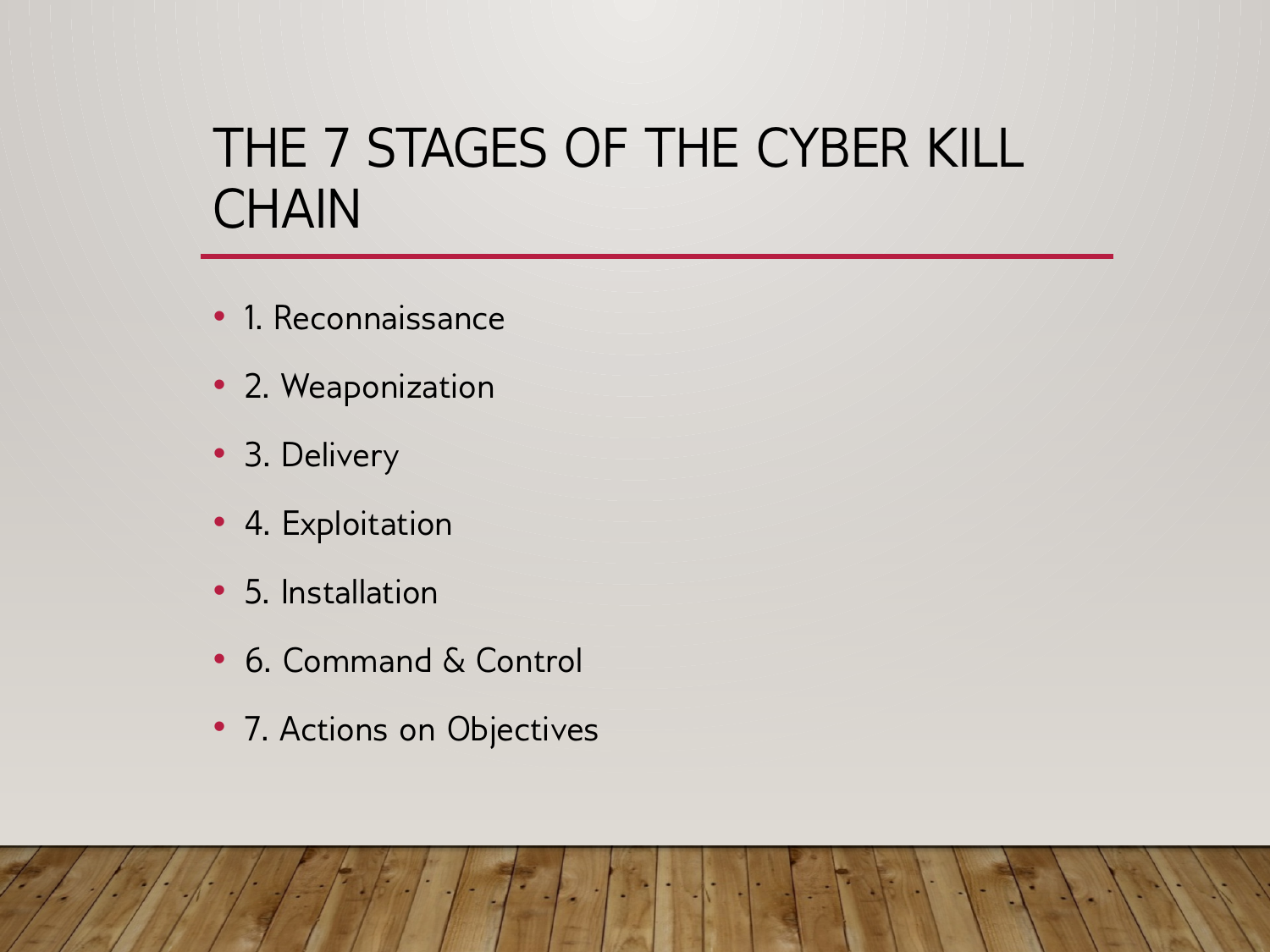

# The 7 Stages of the Cyber Kill Chain
1. Reconnaissance
2. Weaponization
3. Delivery
4. Exploitation
5. Installation
6. Command & Control
7. Actions on Objectives